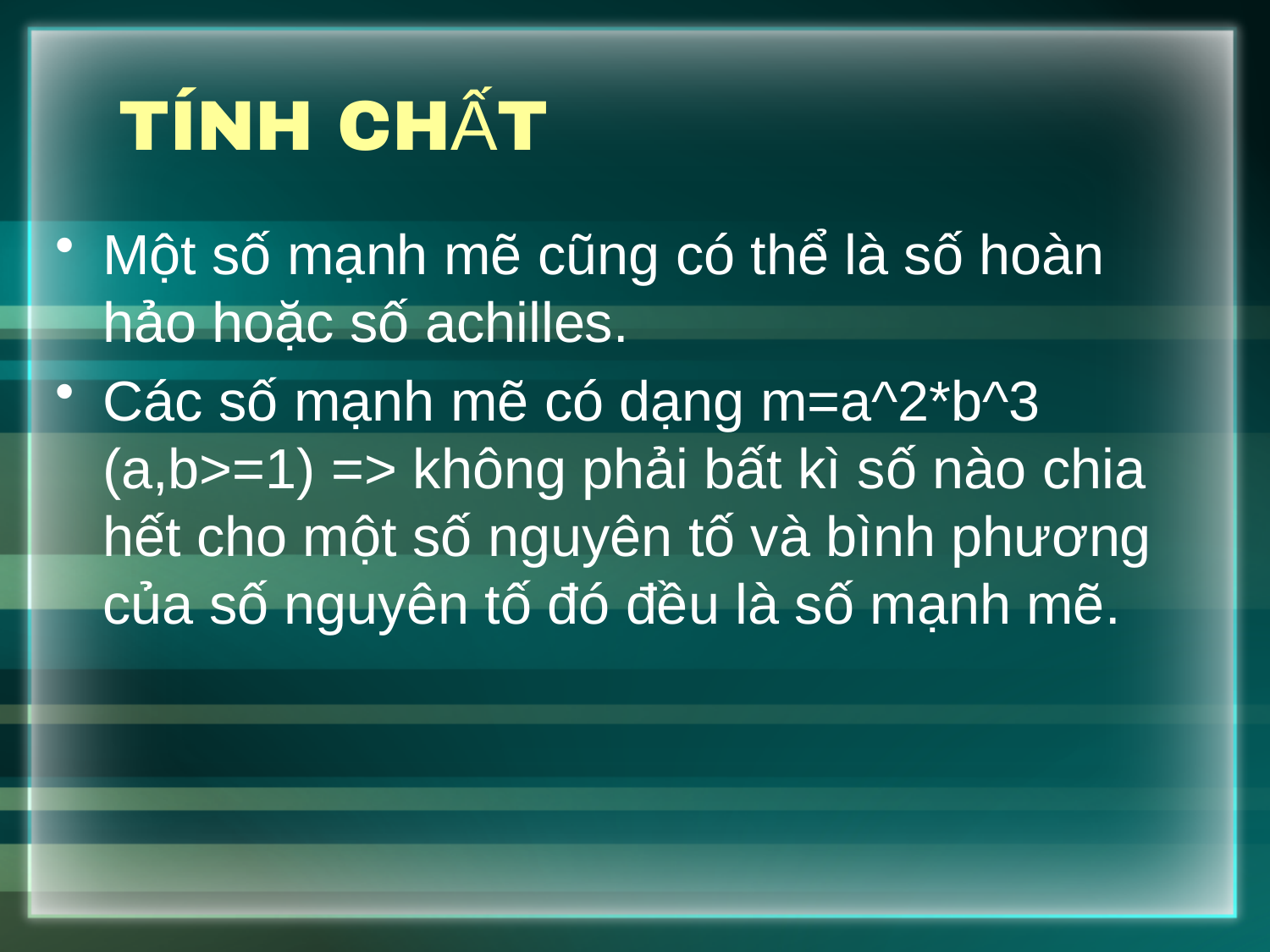

# TÍNH CHẤT
Một số mạnh mẽ cũng có thể là số hoàn hảo hoặc số achilles.
Các số mạnh mẽ có dạng m=a^2*b^3 (a,b>=1) => không phải bất kì số nào chia hết cho một số nguyên tố và bình phương của số nguyên tố đó đều là số mạnh mẽ.